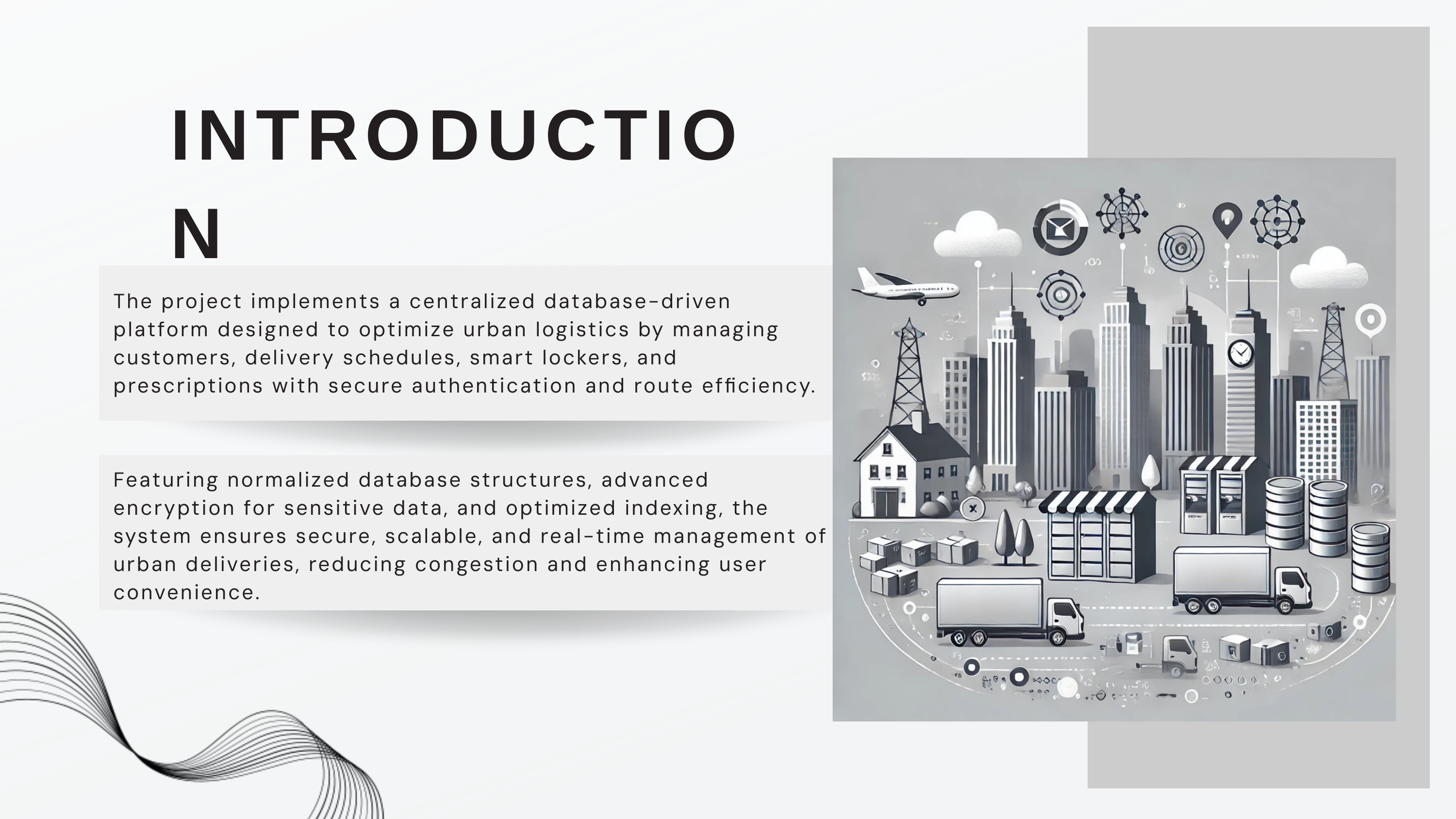

INTRODUCTION

The project implements a centralized database-driven platform designed to optimize urban logistics by managing customers, delivery schedules, smart lockers, and prescriptions with secure authentication and route efficiency.

Featuring normalized database structures, advanced encryption for sensitive data, and optimized indexing, the system ensures secure, scalable, and real-time management of urban deliveries, reducing congestion and enhancing user convenience.